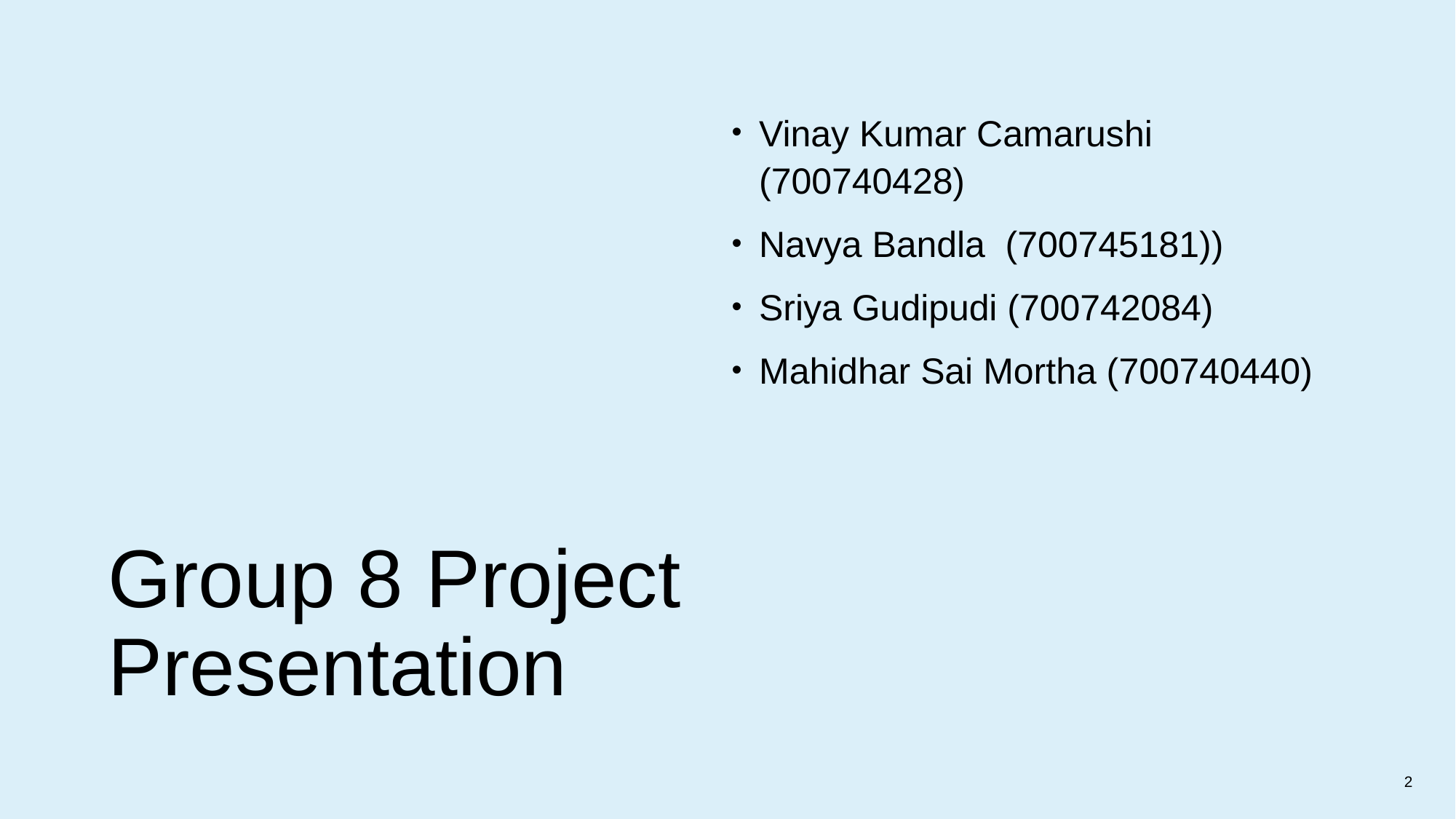

# Group 8 Project Presentation
Vinay Kumar Camarushi (700740428)
Navya Bandla  (700745181))
Sriya Gudipudi (700742084)
Mahidhar Sai Mortha (700740440)
2